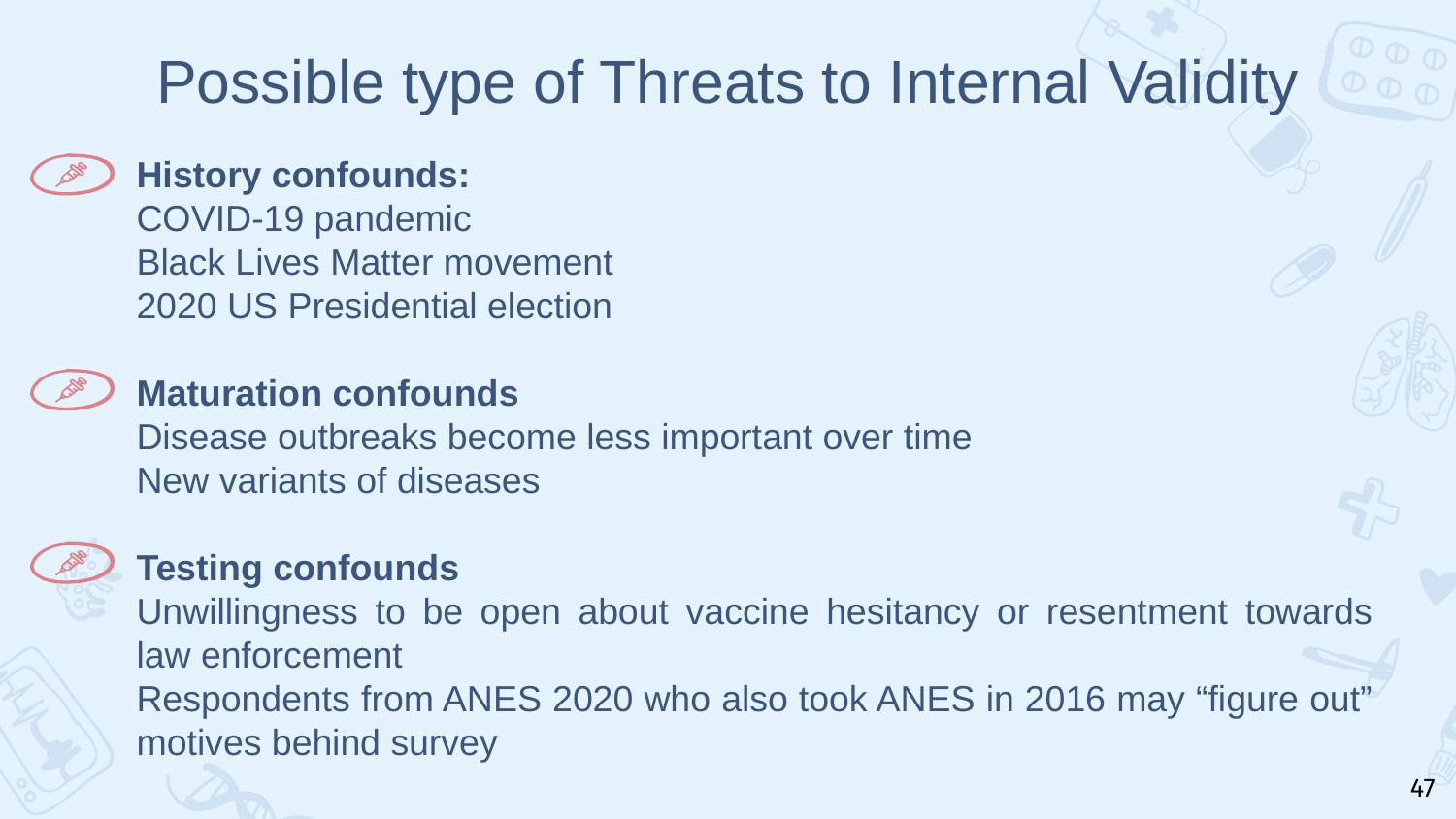

# Possible type of Threats to Internal Validity
History confounds:
COVID-19 pandemic
Black Lives Matter movement
2020 US Presidential election

Maturation confounds
Disease outbreaks become less important over time
New variants of diseases

Testing confounds
Unwillingness to be open about vaccine hesitancy or resentment towards law enforcement
Respondents from ANES 2020 who also took ANES in 2016 may “figure out” motives behind survey

47